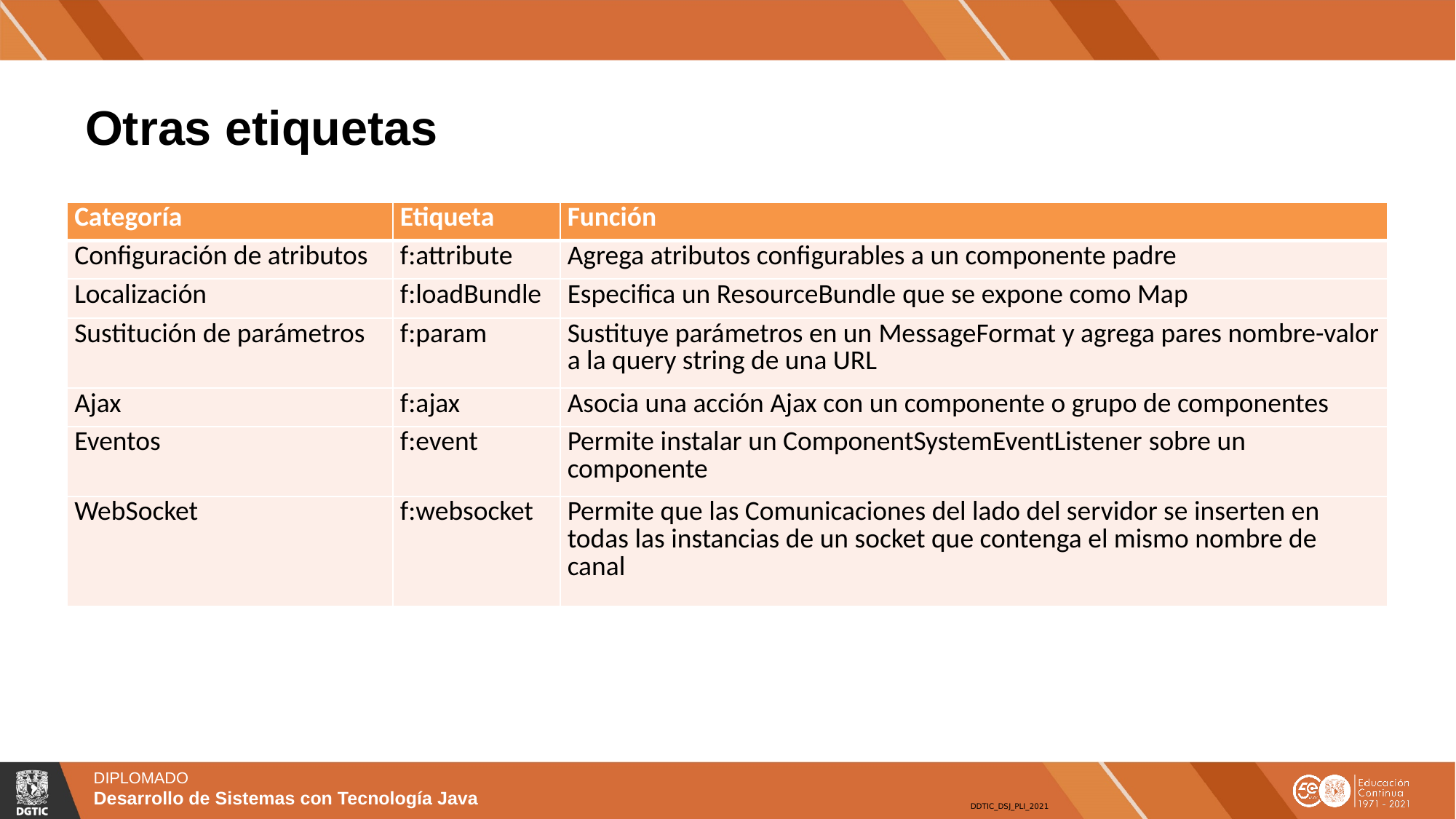

# Otras etiquetas
| Categoría | Etiqueta | Función |
| --- | --- | --- |
| Configuración de atributos | f:attribute | Agrega atributos configurables a un componente padre |
| Localización | f:loadBundle | Especifica un ResourceBundle que se expone como Map |
| Sustitución de parámetros | f:param | Sustituye parámetros en un MessageFormat y agrega pares nombre-valor a la query string de una URL |
| Ajax | f:ajax | Asocia una acción Ajax con un componente o grupo de componentes |
| Eventos | f:event | Permite instalar un ComponentSystemEventListener sobre un componente |
| WebSocket | f:websocket | Permite que las Comunicaciones del lado del servidor se inserten en todas las instancias de un socket que contenga el mismo nombre de canal |